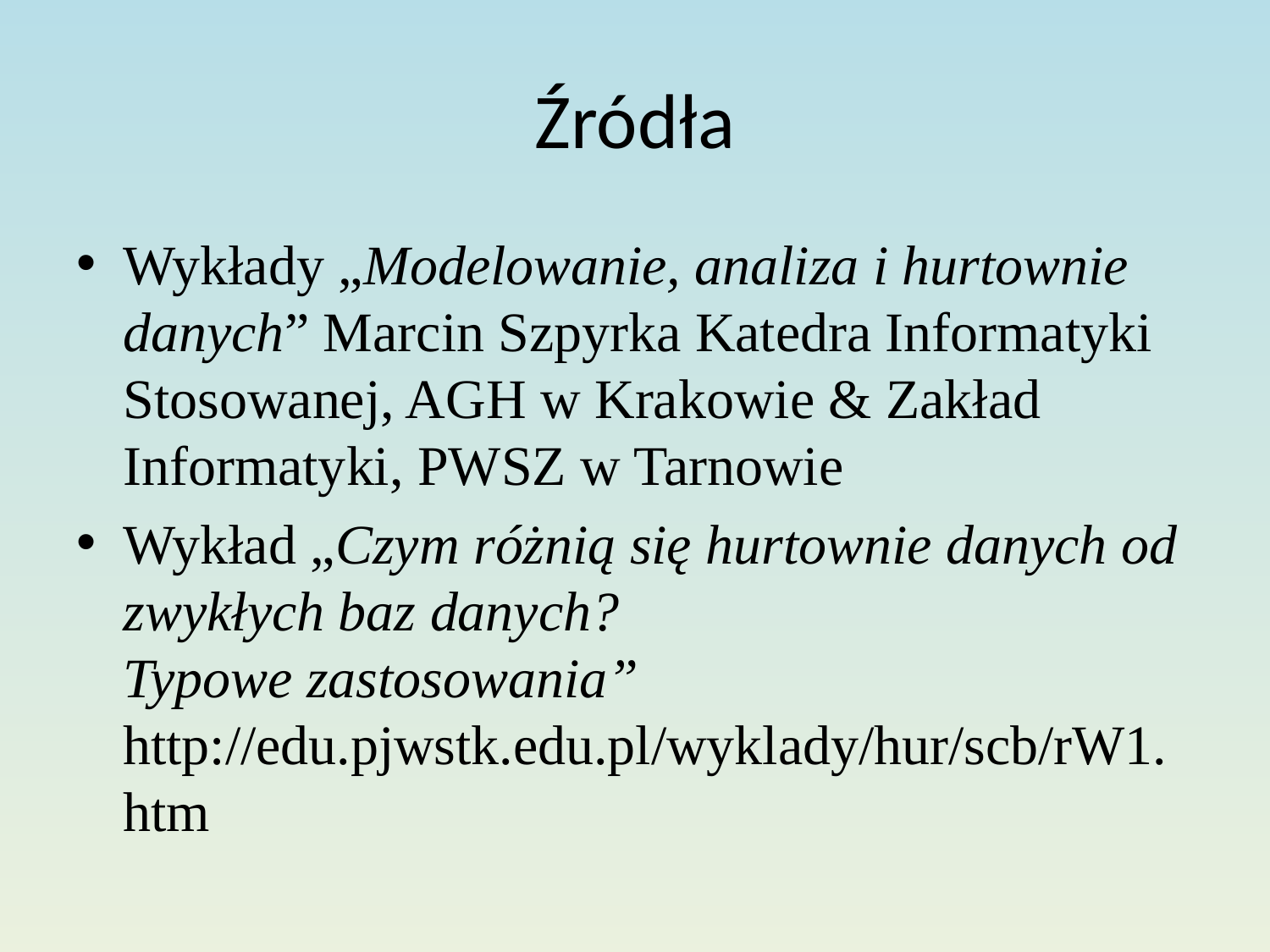

# Źródła
Wykłady „Modelowanie, analiza i hurtownie danych” Marcin Szpyrka Katedra Informatyki Stosowanej, AGH w Krakowie & Zakład Informatyki, PWSZ w Tarnowie
Wykład „Czym różnią się hurtownie danych od zwykłych baz danych?
Typowe zastosowania” http://edu.pjwstk.edu.pl/wyklady/hur/scb/rW1.htm